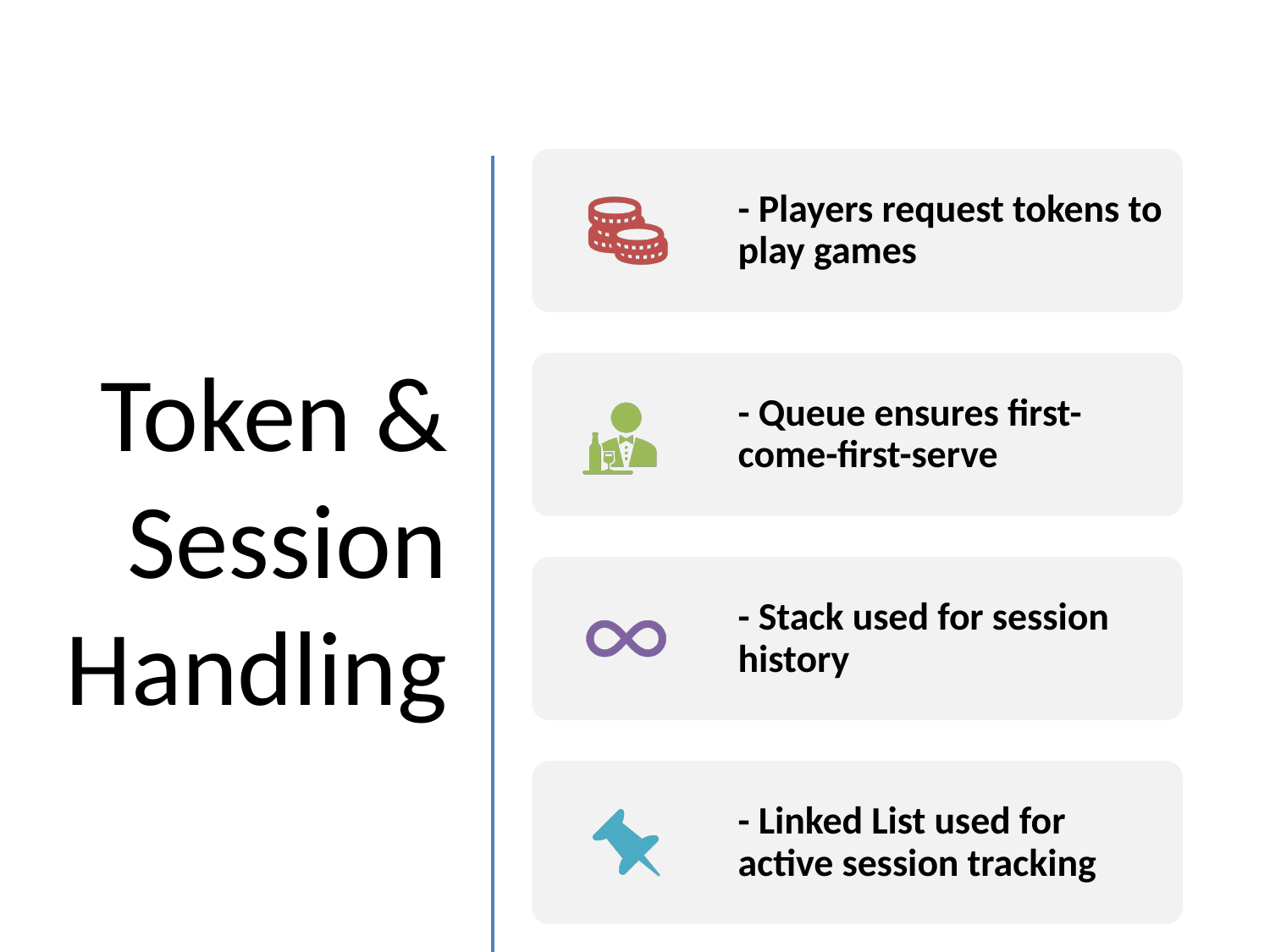

# Token & Session Handling
- Players request tokens to play games
- Queue ensures first-come-first-serve
- Stack used for session history
- Linked List used for active session tracking